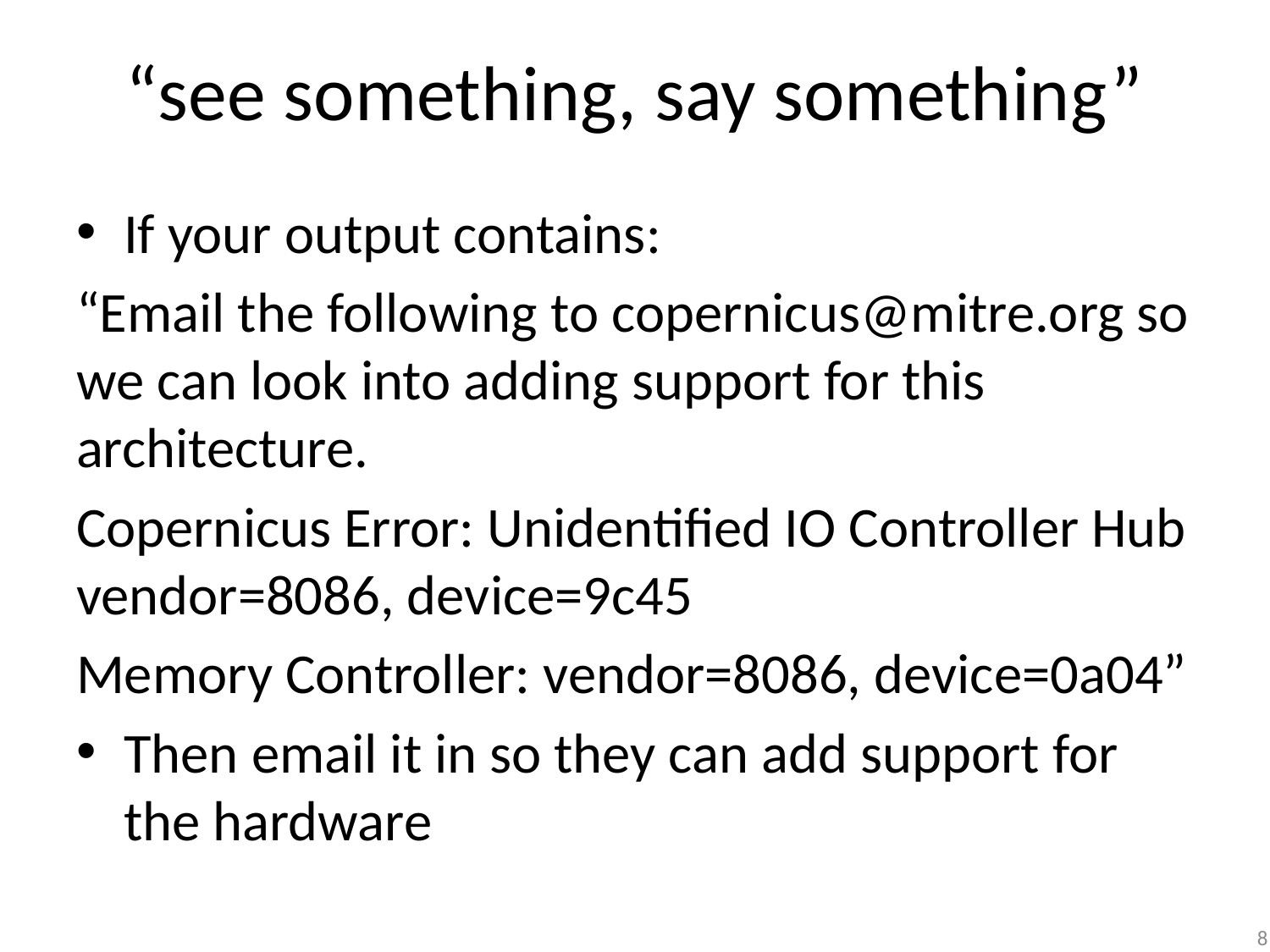

# “see something, say something”
If your output contains:
“Email the following to copernicus@mitre.org so we can look into adding support for this architecture.
Copernicus Error: Unidentified IO Controller Hub vendor=8086, device=9c45
Memory Controller: vendor=8086, device=0a04”
Then email it in so they can add support for the hardware
8